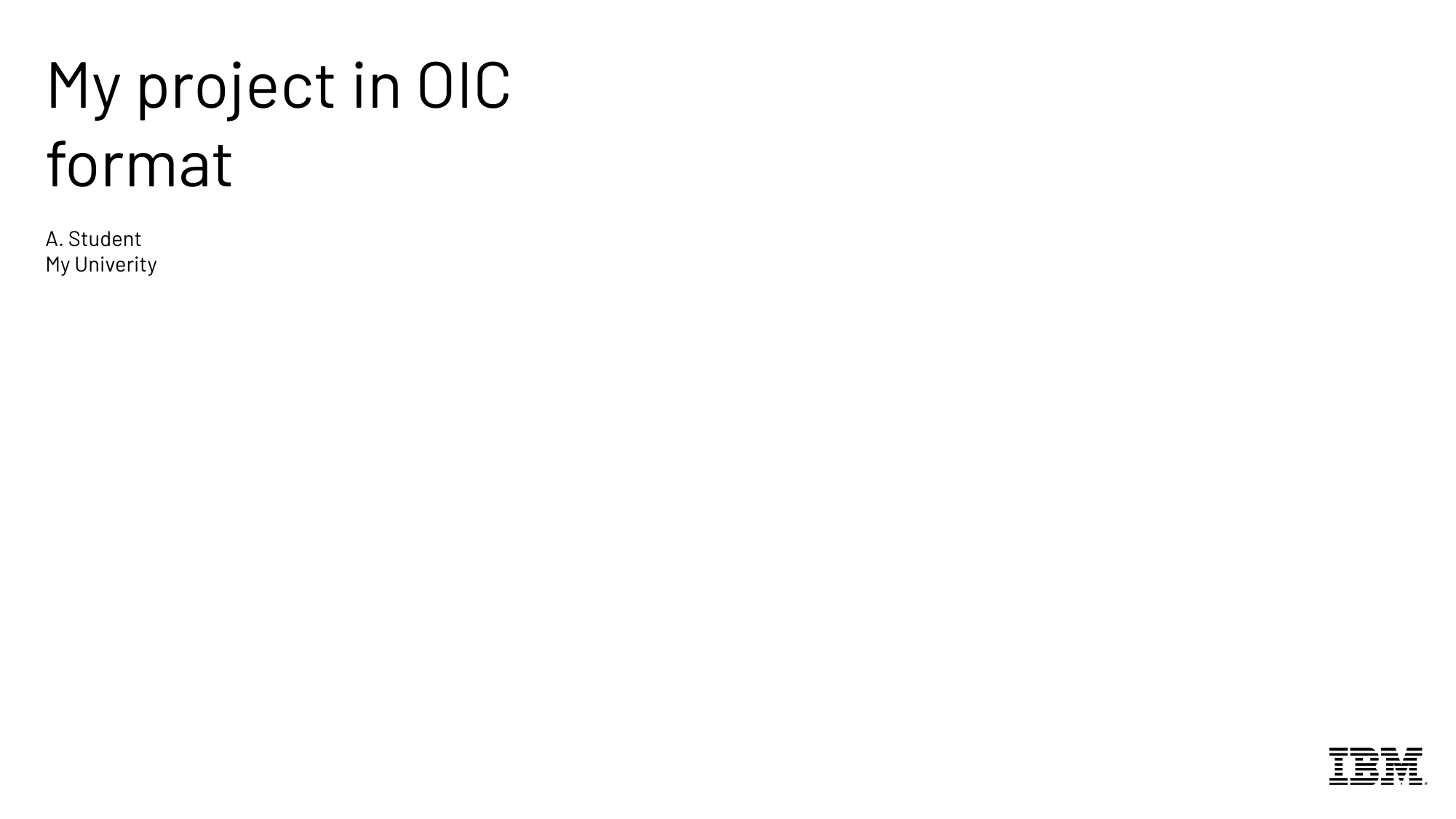

# My project in OIC format A. Student My Univerity